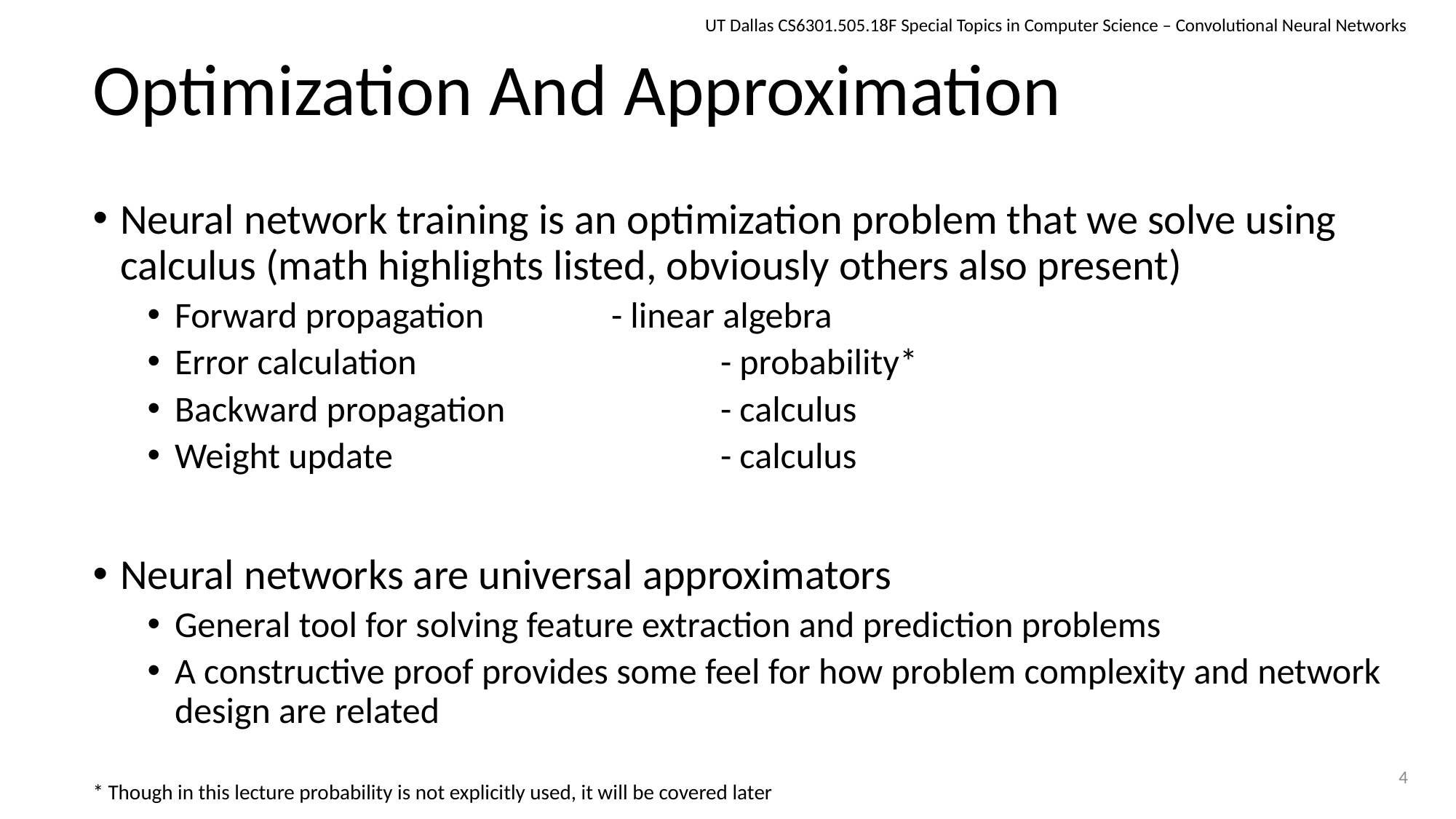

UT Dallas CS6301.505.18F Special Topics in Computer Science – Convolutional Neural Networks
# Optimization And Approximation
Neural network training is an optimization problem that we solve using calculus (math highlights listed, obviously others also present)
Forward propagation		- linear algebra
Error calculation			- probability*
Backward propagation		- calculus
Weight update			- calculus

Neural networks are universal approximators
General tool for solving feature extraction and prediction problems
A constructive proof provides some feel for how problem complexity and network design are related

* Though in this lecture probability is not explicitly used, it will be covered later
4